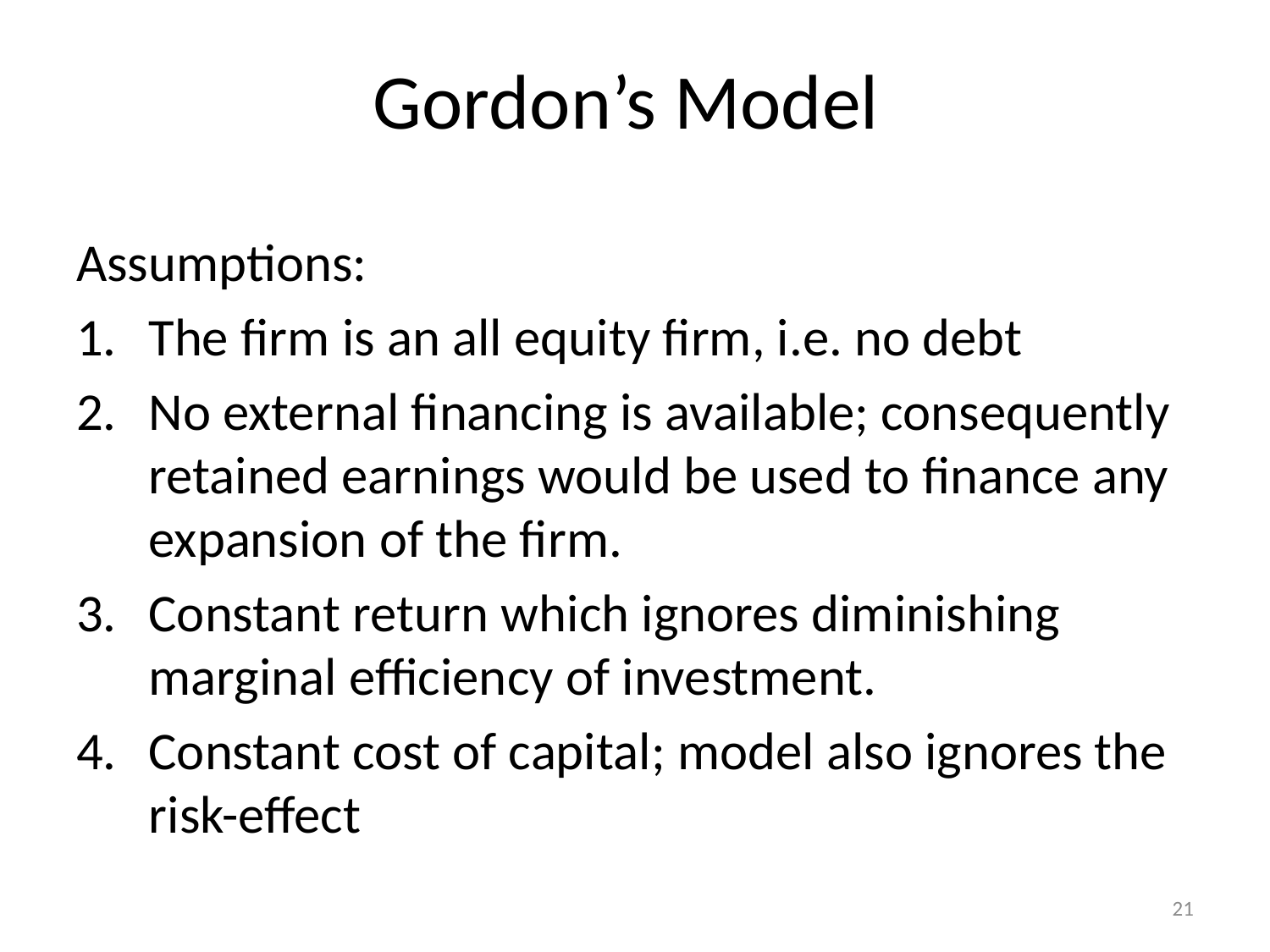

# Gordon’s Model
Assumptions:
The firm is an all equity firm, i.e. no debt
No external financing is available; consequently retained earnings would be used to finance any expansion of the firm.
Constant return which ignores diminishing marginal efficiency of investment.
Constant cost of capital; model also ignores the risk-effect

21